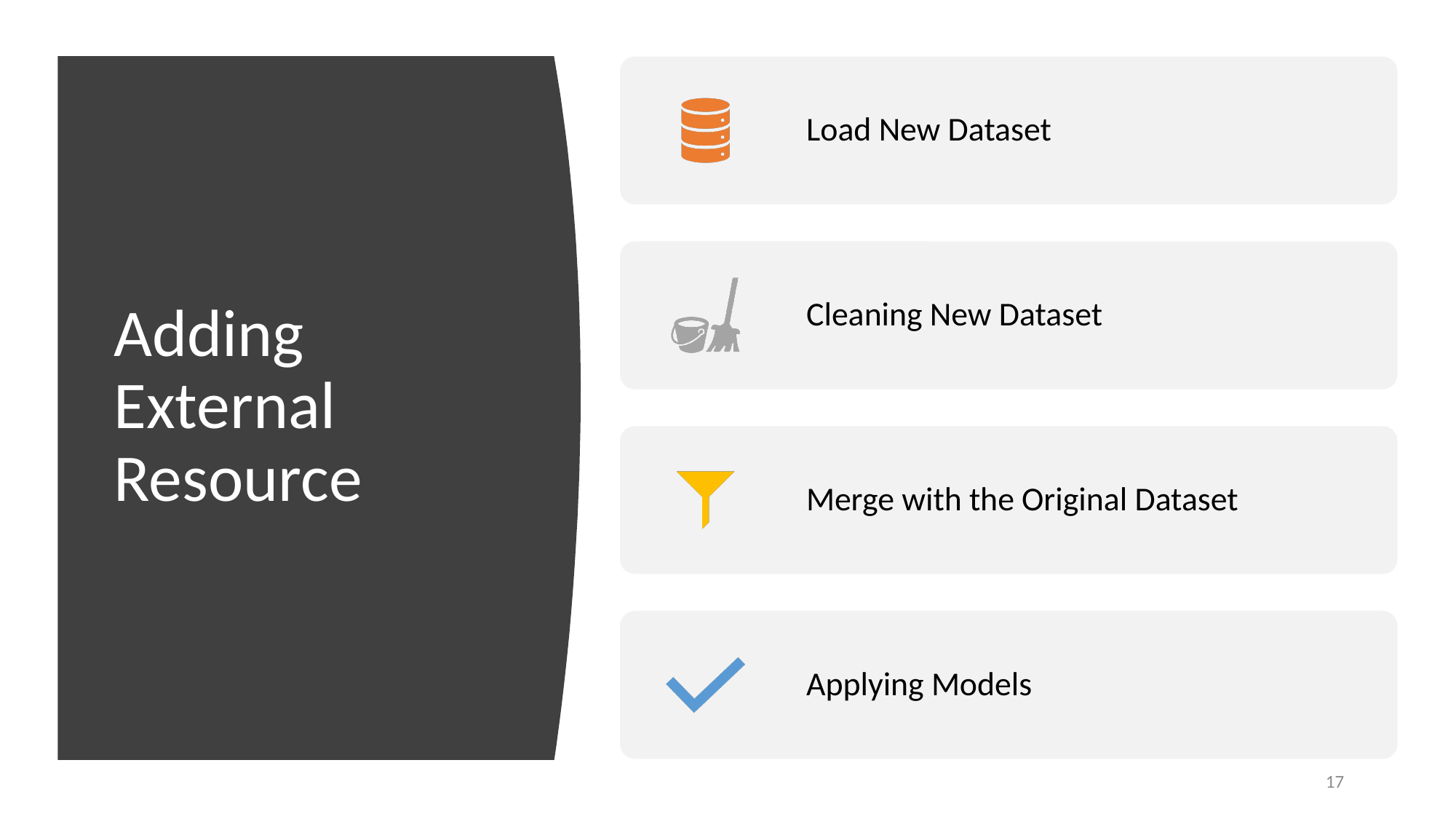

Load New Dataset
Cleaning New Dataset
Merge with the Original Dataset
Applying Models

# Adding External Resource
17